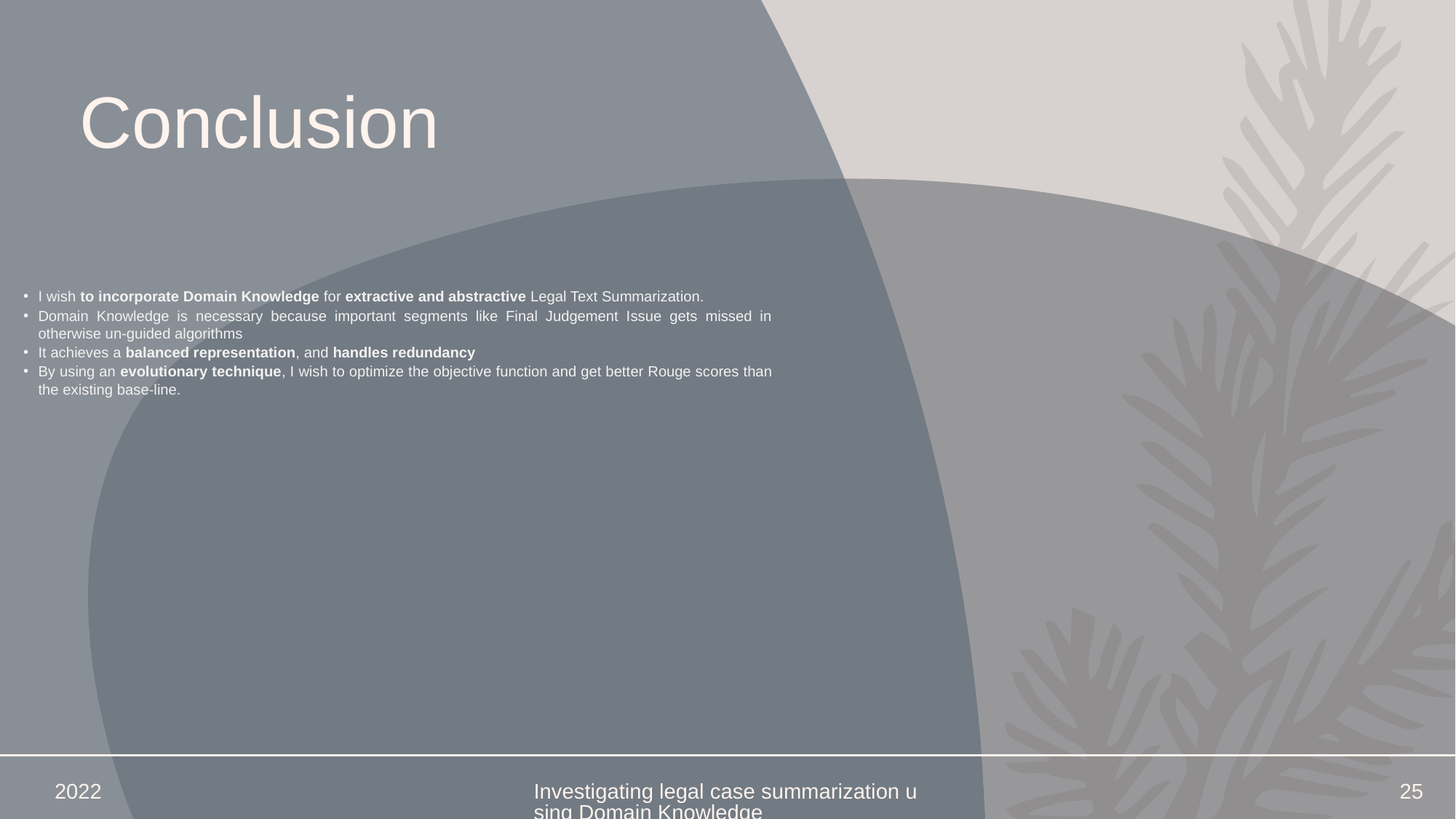

# Conclusion
I wish to incorporate Domain Knowledge for extractive and abstractive Legal Text Summarization.
Domain Knowledge is necessary because important segments like Final Judgement Issue gets missed in otherwise un-guided algorithms
It achieves a balanced representation, and handles redundancy
By using an evolutionary technique, I wish to optimize the objective function and get better Rouge scores than the existing base-line.

2022
Investigating legal case summarization using Domain Knowledge
25